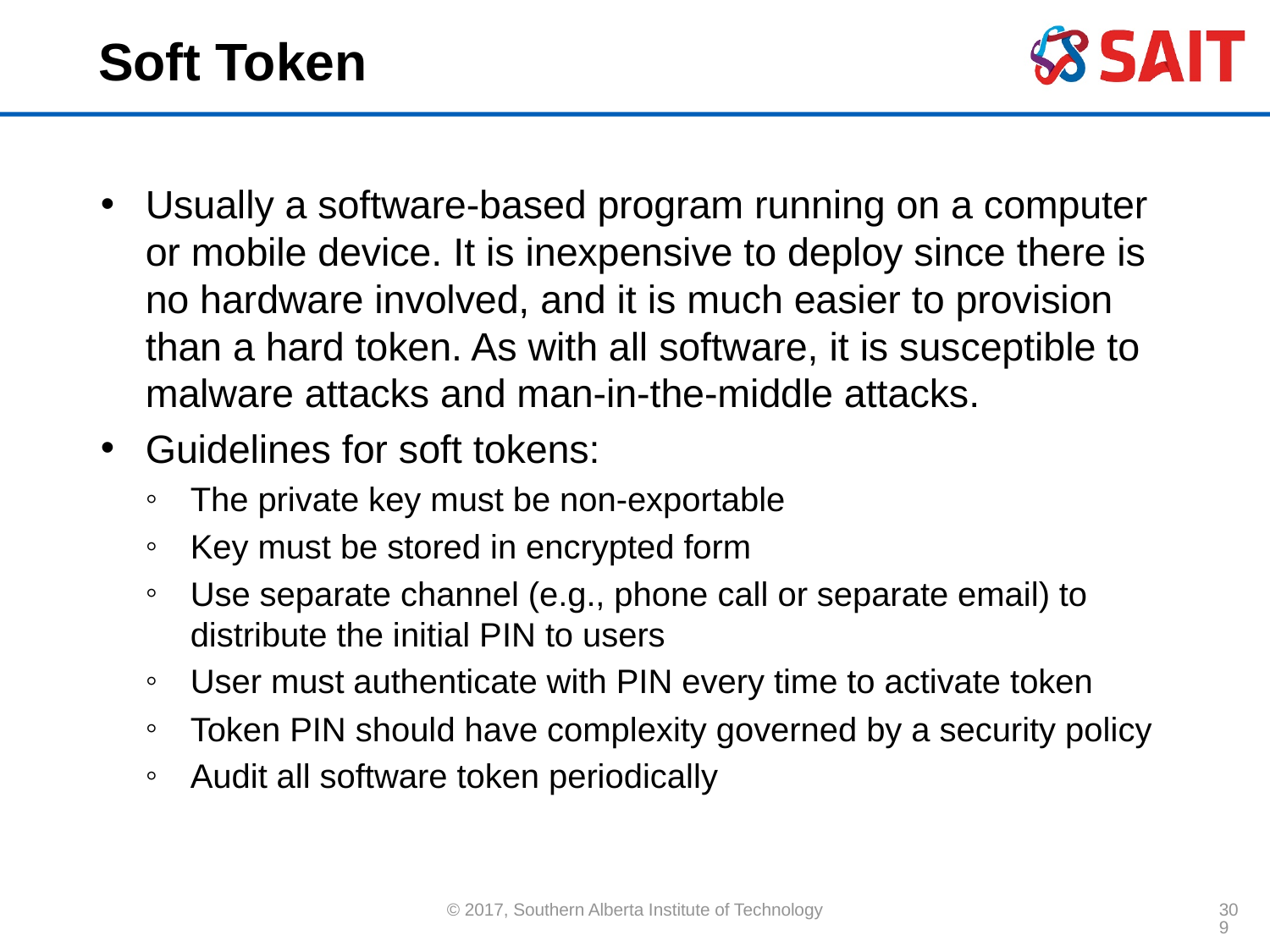

# Soft Token
Usually a software-based program running on a computer or mobile device. It is inexpensive to deploy since there is no hardware involved, and it is much easier to provision than a hard token. As with all software, it is susceptible to malware attacks and man-in-the-middle attacks.
Guidelines for soft tokens:
The private key must be non-exportable
Key must be stored in encrypted form
Use separate channel (e.g., phone call or separate email) to distribute the initial PIN to users
User must authenticate with PIN every time to activate token
Token PIN should have complexity governed by a security policy
Audit all software token periodically